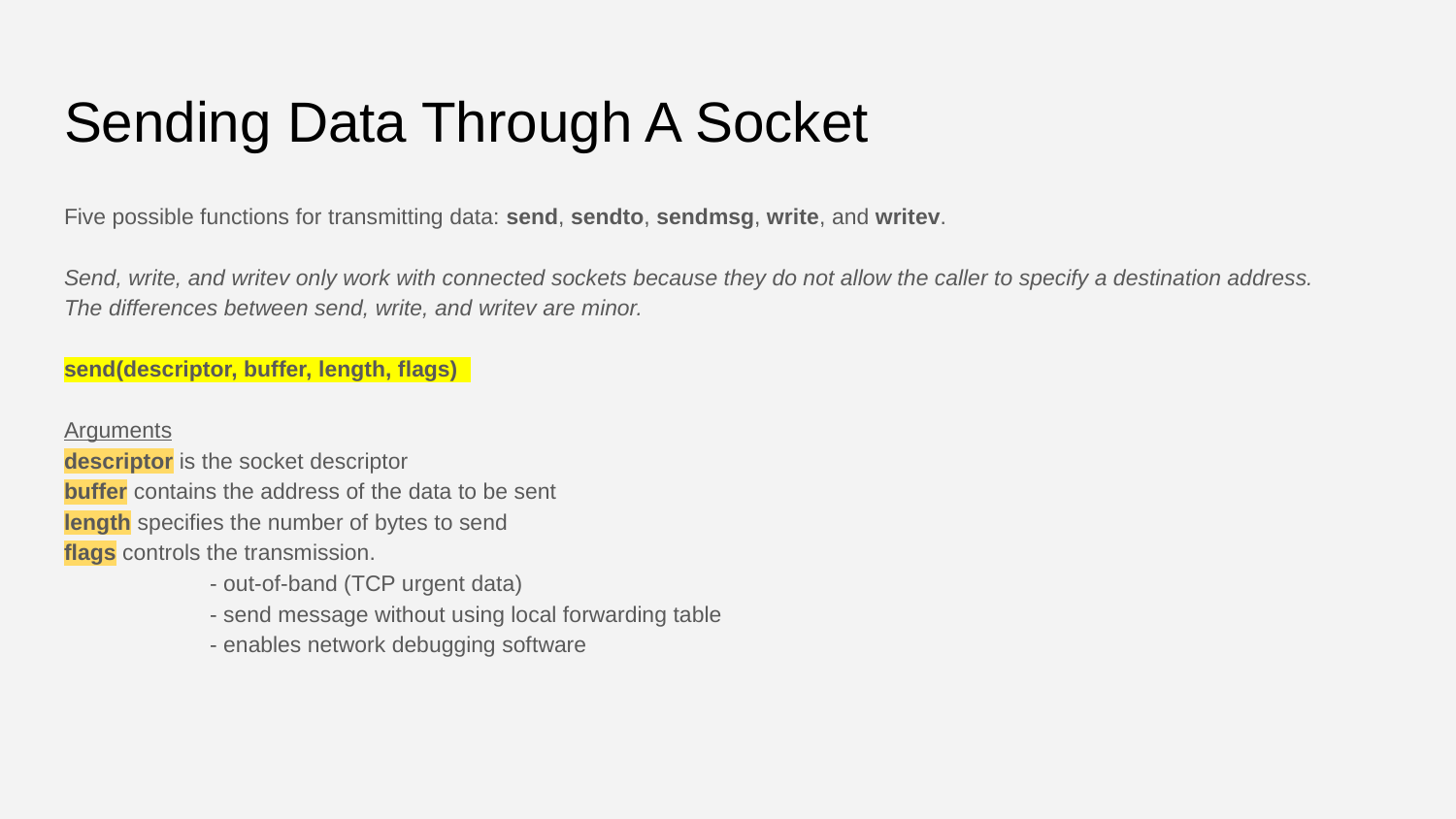

# Sending Data Through A Socket

Five possible functions for transmitting data: send, sendto, sendmsg, write, and writev.
Send, write, and writev only work with connected sockets because they do not allow the caller to specify a destination address.
The differences between send, write, and writev are minor.
send(descriptor, buffer, length, flags)
Arguments
descriptor is the socket descriptor
buffer contains the address of the data to be sent
length specifies the number of bytes to send
flags controls the transmission.
	- out-of-band (TCP urgent data)
	- send message without using local forwarding table
	- enables network debugging software